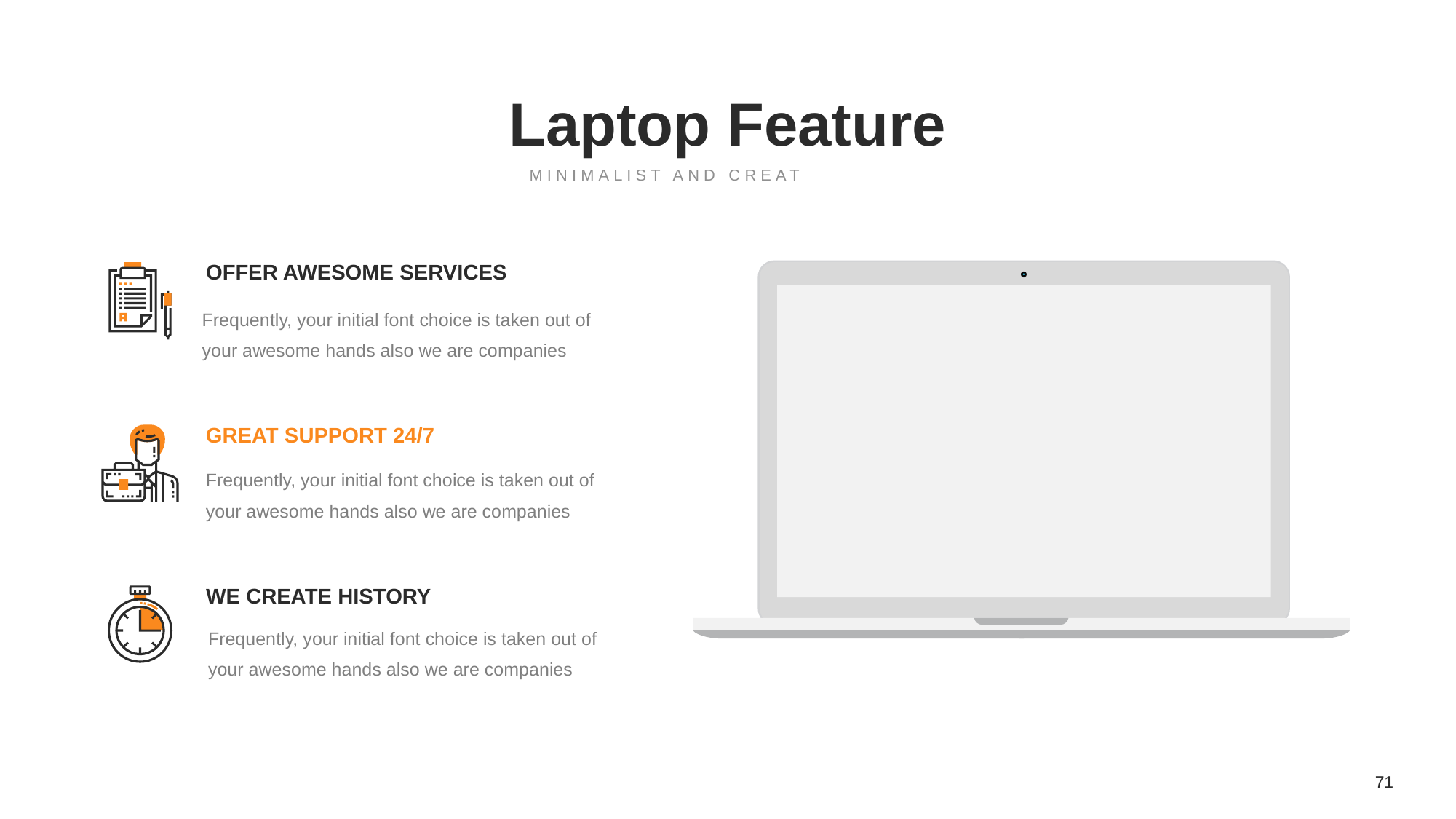

Laptop Feature
MINIMALIST AND CREATIVE THEME
OFFER AWESOME SERVICES
Frequently, your initial font choice is taken out of your awesome hands also we are companies

GREAT SUPPORT 24/7
Frequently, your initial font choice is taken out of your awesome hands also we are companies

WE CREATE HISTORY
Frequently, your initial font choice is taken out of your awesome hands also we are companies